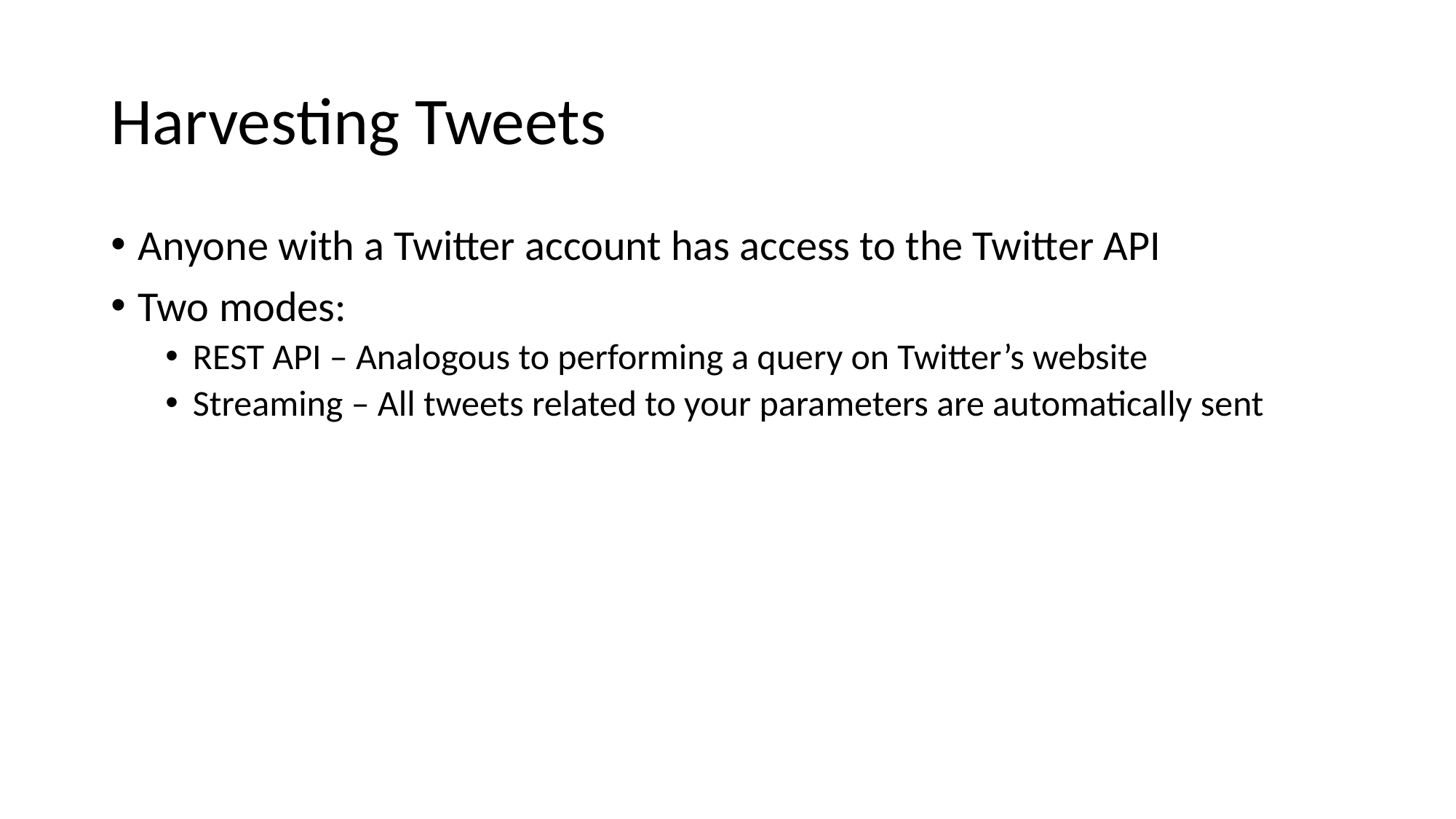

# Harvesting Tweets
Anyone with a Twitter account has access to the Twitter API
Two modes:
REST API – Analogous to performing a query on Twitter’s website
Streaming – All tweets related to your parameters are automatically sent